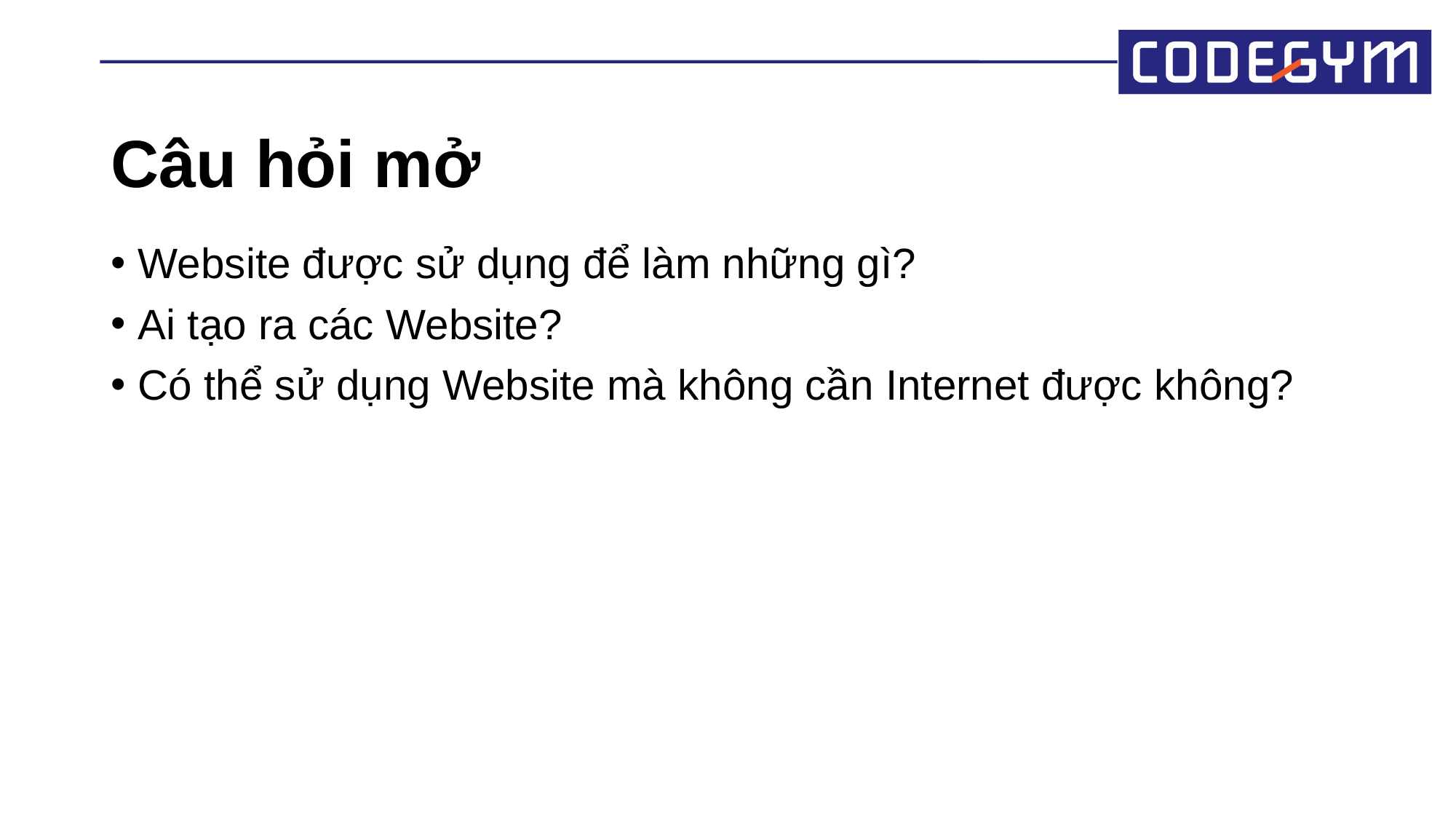

# Câu hỏi mở
Website được sử dụng để làm những gì?
Ai tạo ra các Website?
Có thể sử dụng Website mà không cần Internet được không?